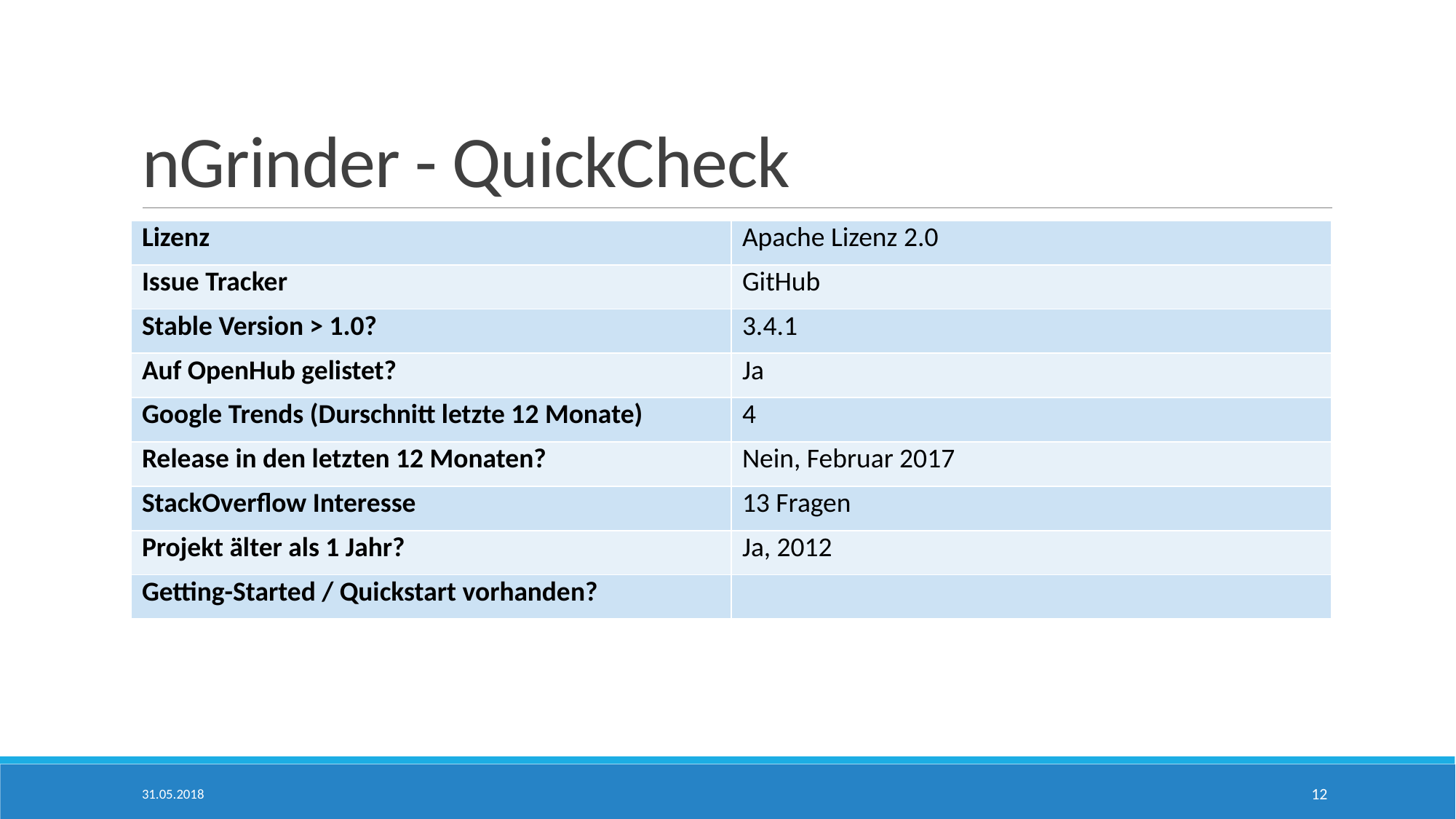

# nGrinder - QuickCheck

| Lizenz | Apache Lizenz 2.0 |
| --- | --- |
| Issue Tracker | GitHub |
| Stable Version > 1.0? | 3.4.1 |
| Auf OpenHub gelistet? | Ja |
| Google Trends (Durschnitt letzte 12 Monate) | 4 |
| Release in den letzten 12 Monaten? | Nein, Februar 2017 |
| StackOverflow Interesse | 13 Fragen |
| Projekt älter als 1 Jahr? | Ja, 2012 |
| Getting-Started / Quickstart vorhanden? |  |
31.05.2018
12